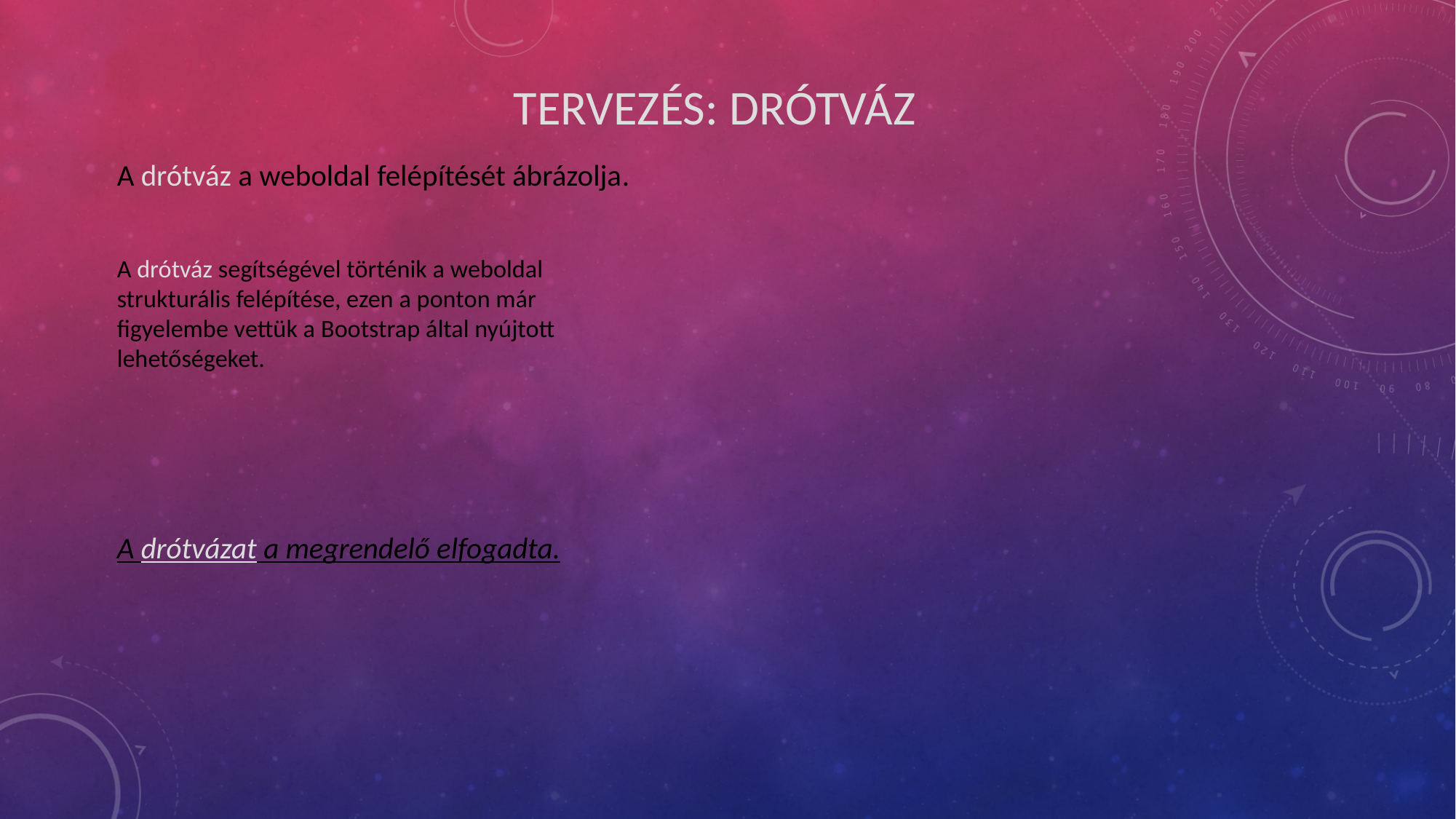

# Tervezés: Drótváz
A drótváz a weboldal felépítését ábrázolja.

A drótváz segítségével történik a weboldal strukturális felépítése, ezen a ponton már figyelembe vettük a Bootstrap által nyújtott lehetőségeket.

A drótvázat a megrendelő elfogadta.